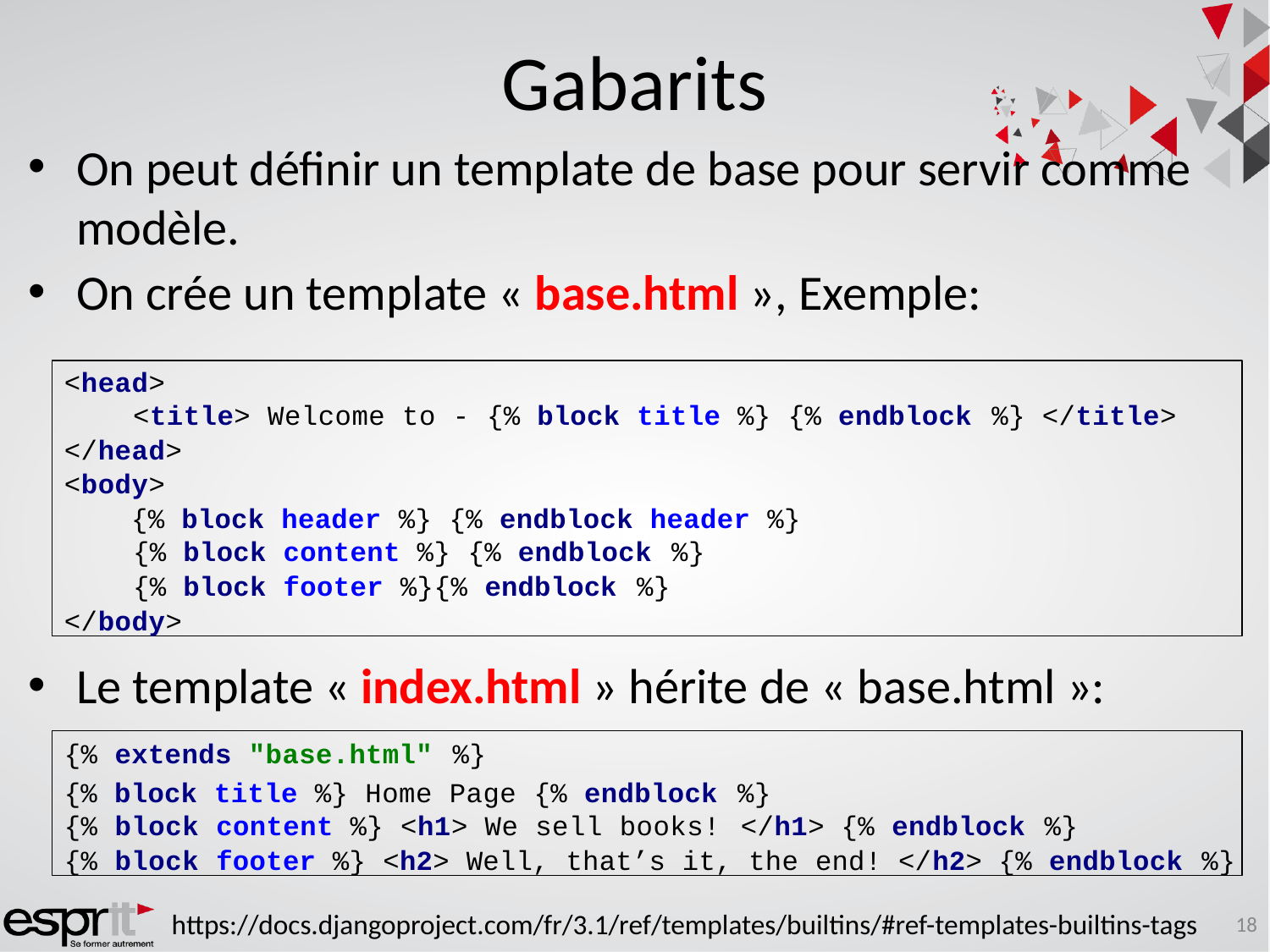

# Gabarits
On peut définir un template de base pour servir comme modèle.
On crée un template « base.html », Exemple:

Le template « index.html » hérite de « base.html »:
<head>
<title> Welcome to - {% block title %} {% endblock %} </title>
</head>
<body>
    {% block header %} {% endblock header %}
{% block content %} {% endblock %}
{% block footer %}{% endblock %}
</body>
{% extends "base.html" %}
{% block title %} Home Page {% endblock %}
{% block content %} <h1> We sell books! </h1> {% endblock %}
{% block footer %} <h2> Well, that’s it, the end! </h2> {% endblock %}
18
https://docs.djangoproject.com/fr/3.1/ref/templates/builtins/#ref-templates-builtins-tags